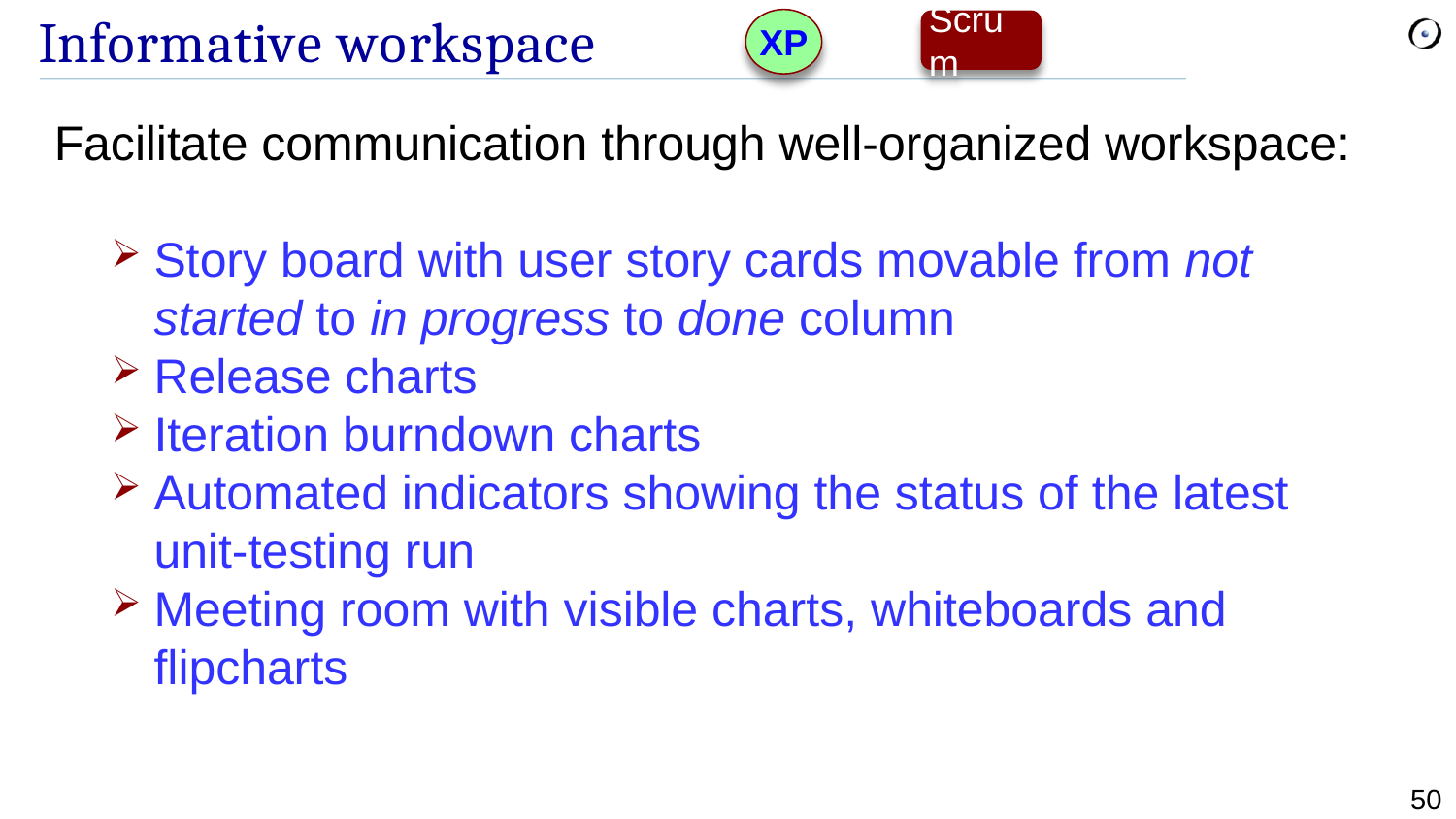

XP
Scrum
# Informative workspace
Facilitate communication through well-organized workspace:

Story board with user story cards movable from not started to in progress to done column
Release charts
Iteration burndown charts
Automated indicators showing the status of the latest unit-testing run
Meeting room with visible charts, whiteboards and flipcharts